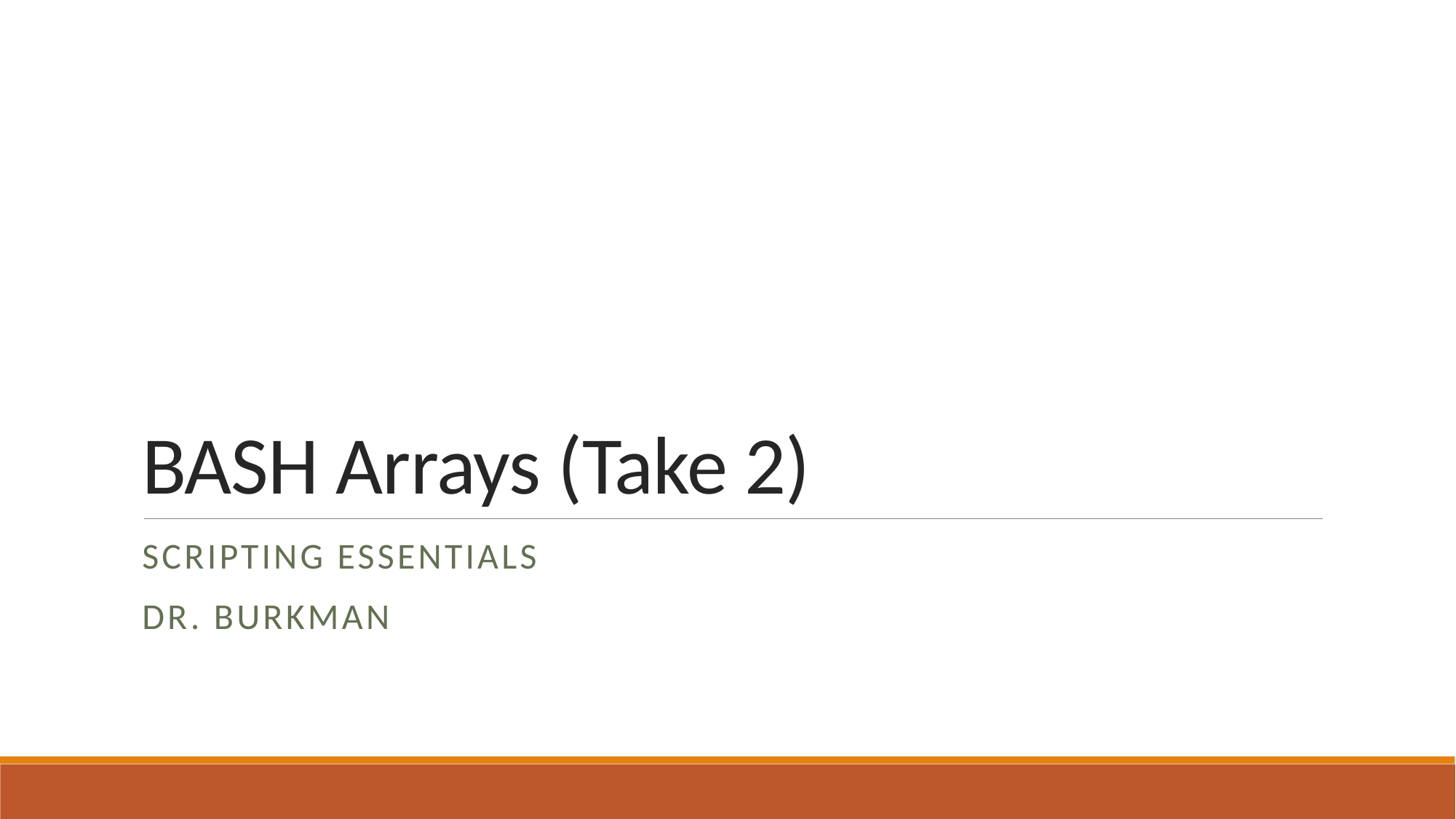

# BASH Arrays (Take 2)
Scripting Essentials
Dr. Burkman